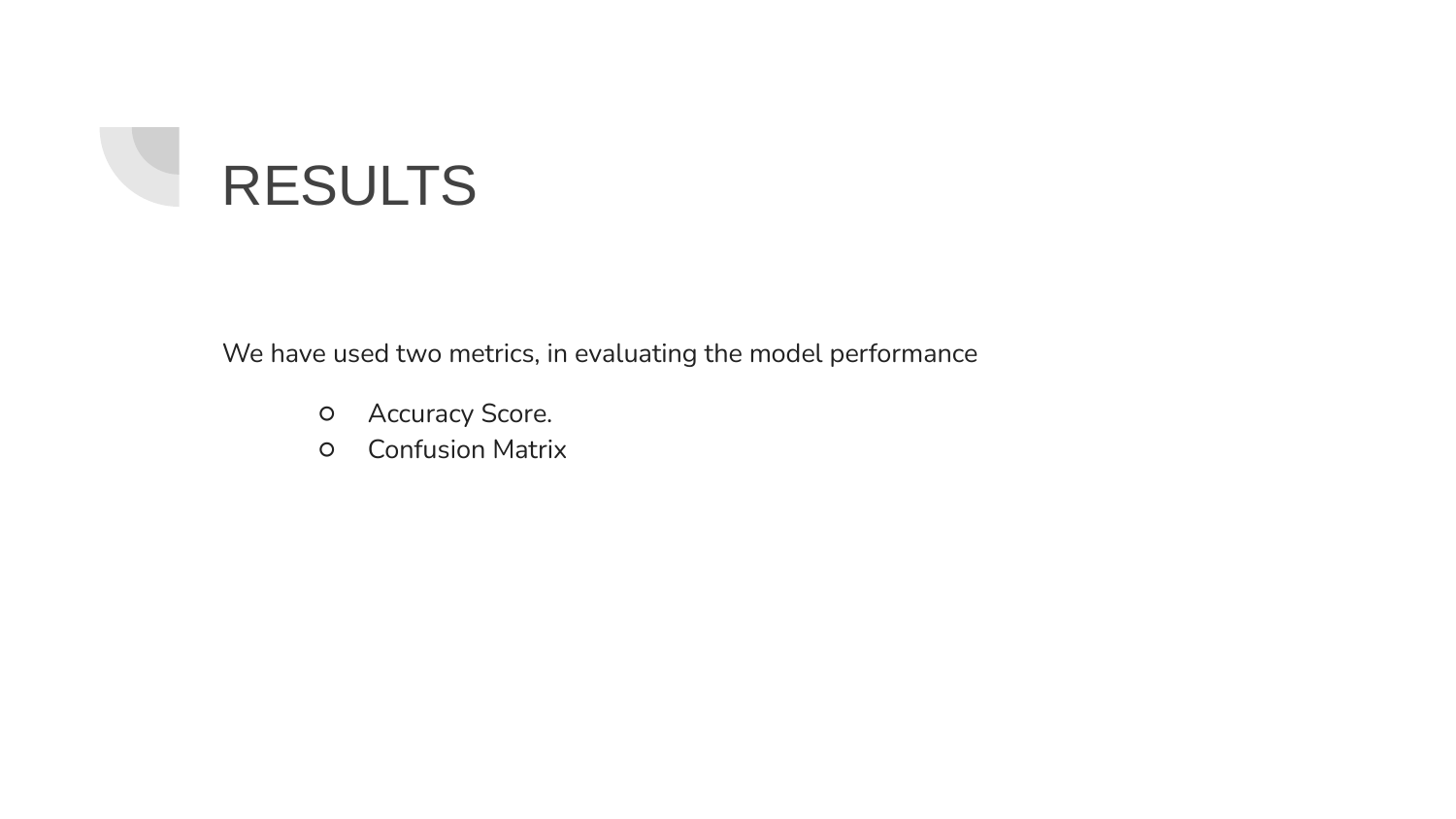

# RESULTS
We have used two metrics, in evaluating the model performance
Accuracy Score.
Confusion Matrix